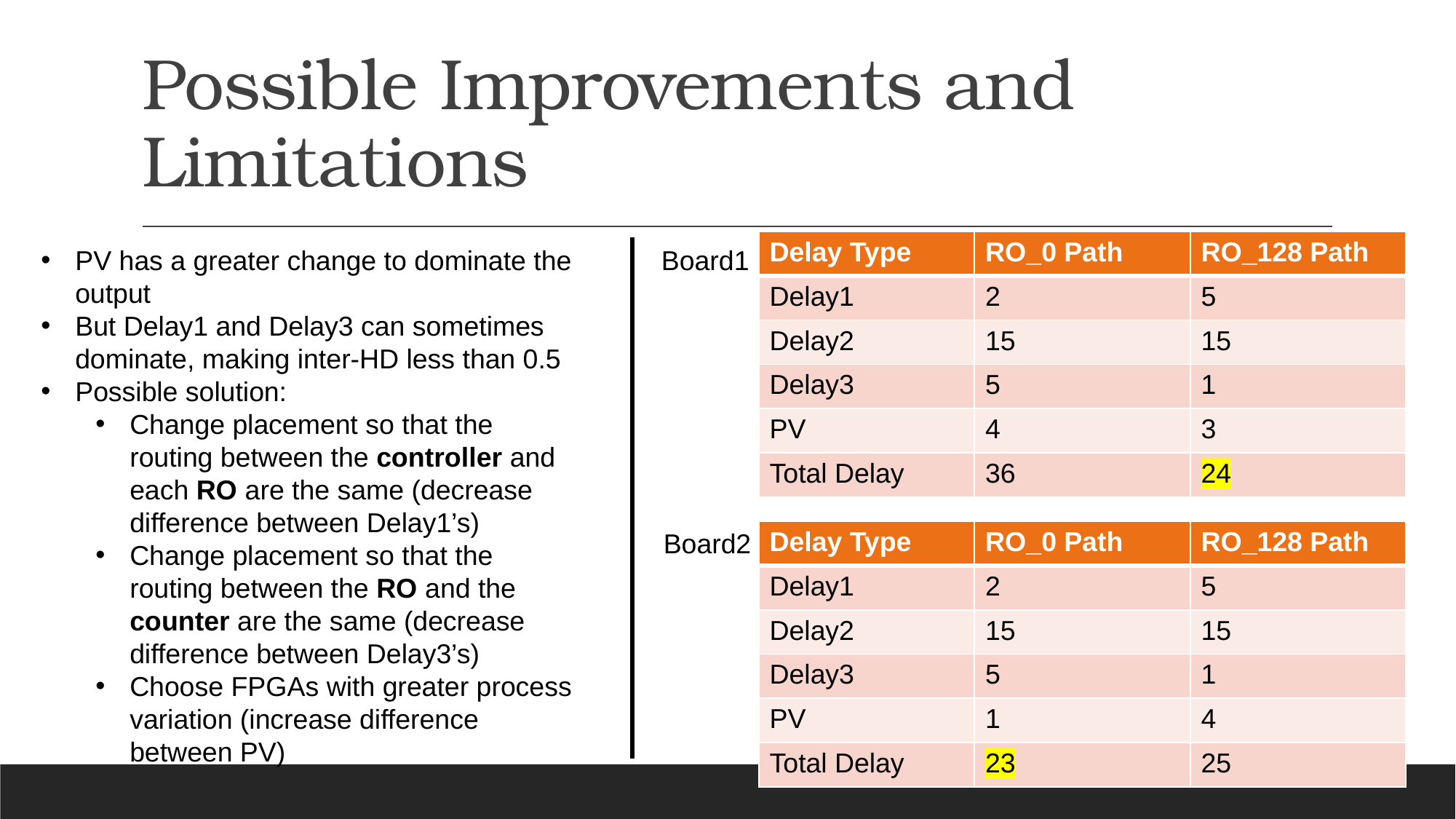

# Possible Improvements and Limitations
| Delay Type | RO\_0 Path | RO\_128 Path |
| --- | --- | --- |
| Delay1 | 2 | 5 |
| Delay2 | 15 | 15 |
| Delay3 | 5 | 1 |
| PV | 4 | 3 |
| Total Delay | 36 | 24 |
Board1
PV has a greater change to dominate the output
But Delay1 and Delay3 can sometimes dominate, making inter-HD less than 0.5
Possible solution:
Change placement so that the routing between the controller and each RO are the same (decrease difference between Delay1’s)
Change placement so that the routing between the RO and the counter are the same (decrease difference between Delay3’s)
Choose FPGAs with greater process variation (increase difference between PV)

Board2
| Delay Type | RO\_0 Path | RO\_128 Path |
| --- | --- | --- |
| Delay1 | 2 | 5 |
| Delay2 | 15 | 15 |
| Delay3 | 5 | 1 |
| PV | 1 | 4 |
| Total Delay | 23 | 25 |